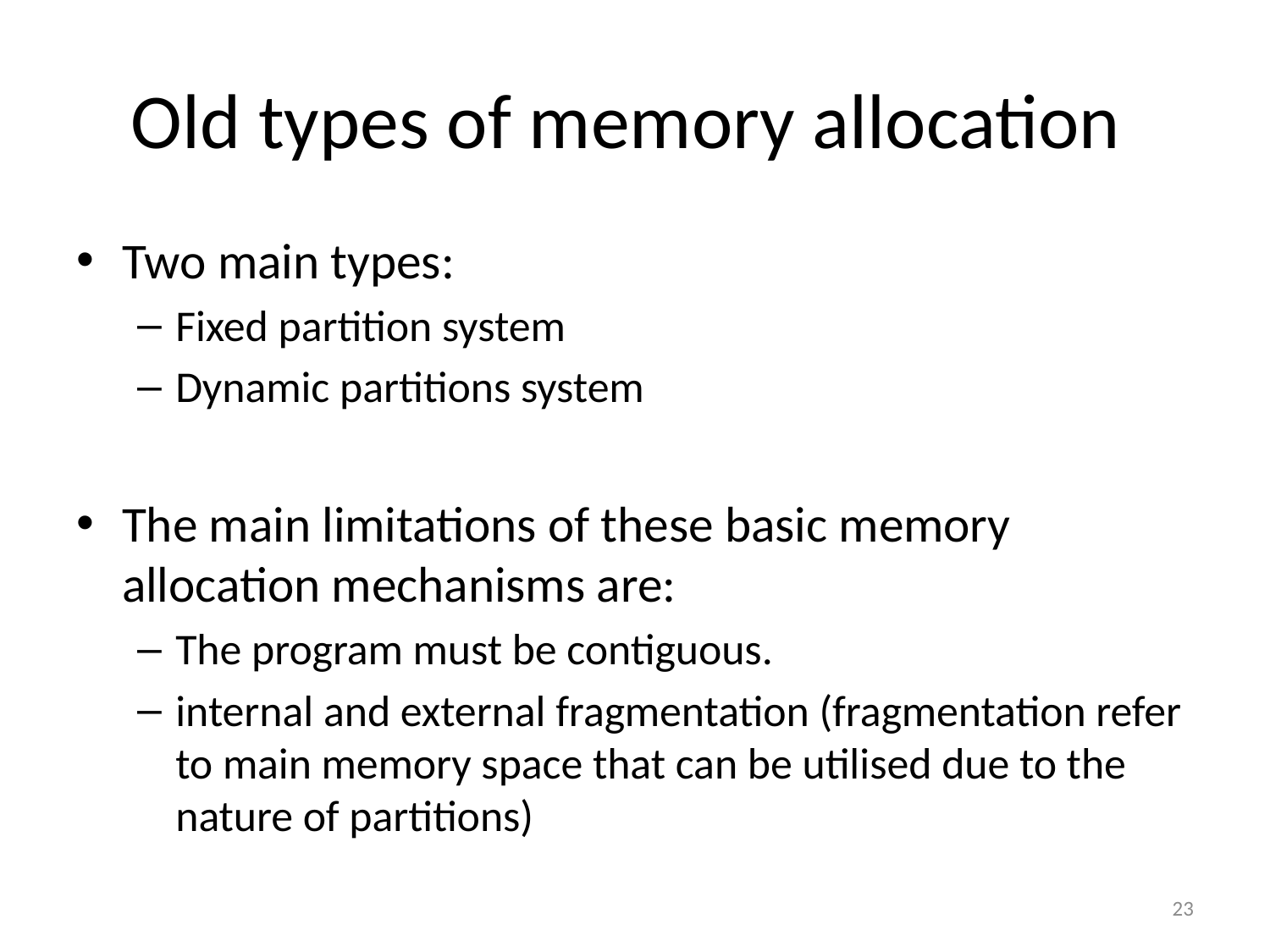

# Old types of memory allocation
Two main types:
Fixed partition system
Dynamic partitions system

The main limitations of these basic memory allocation mechanisms are:
The program must be contiguous.
internal and external fragmentation (fragmentation refer to main memory space that can be utilised due to the nature of partitions)
23